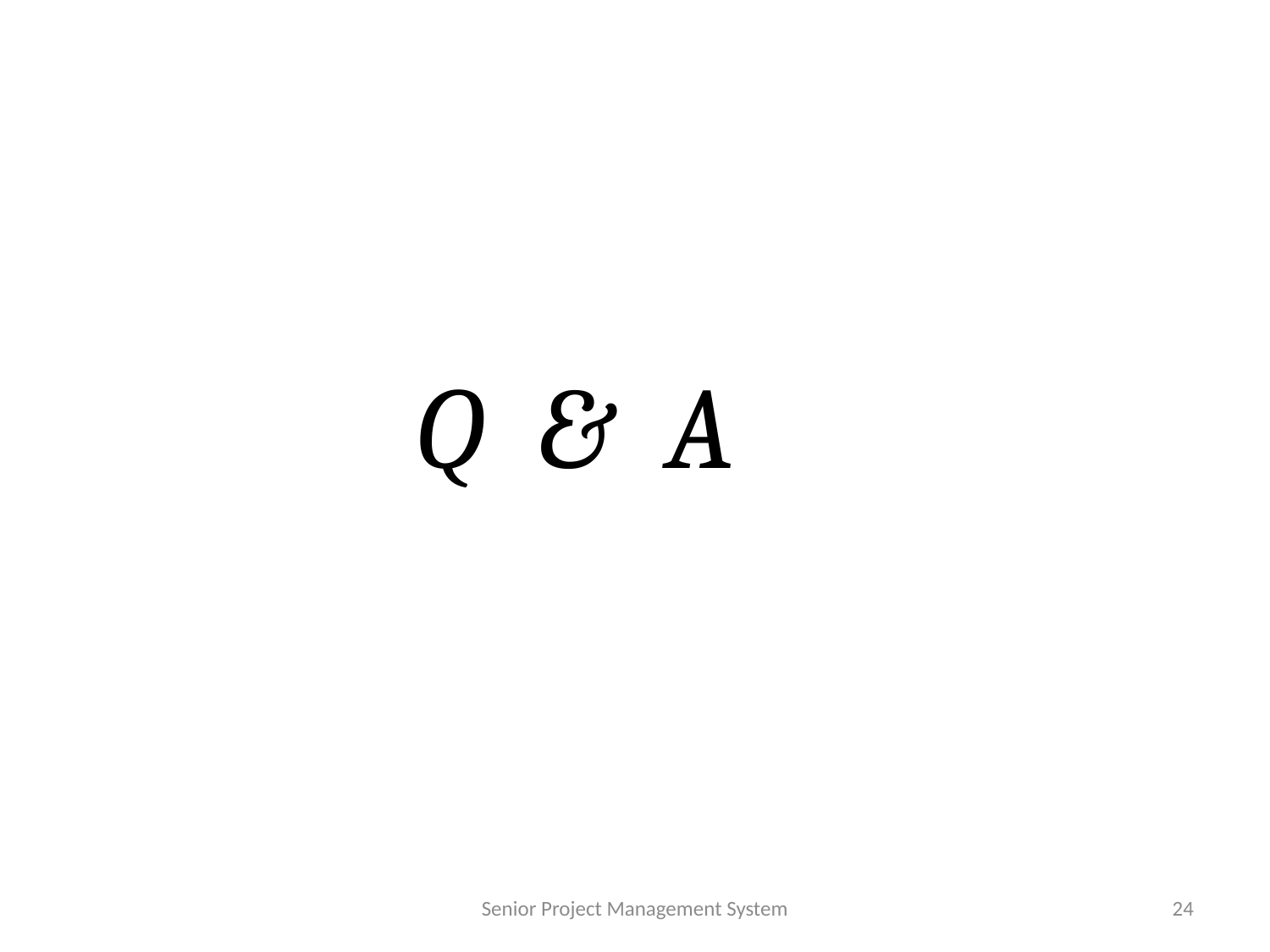

Q  &  A
Senior Project Management System
24